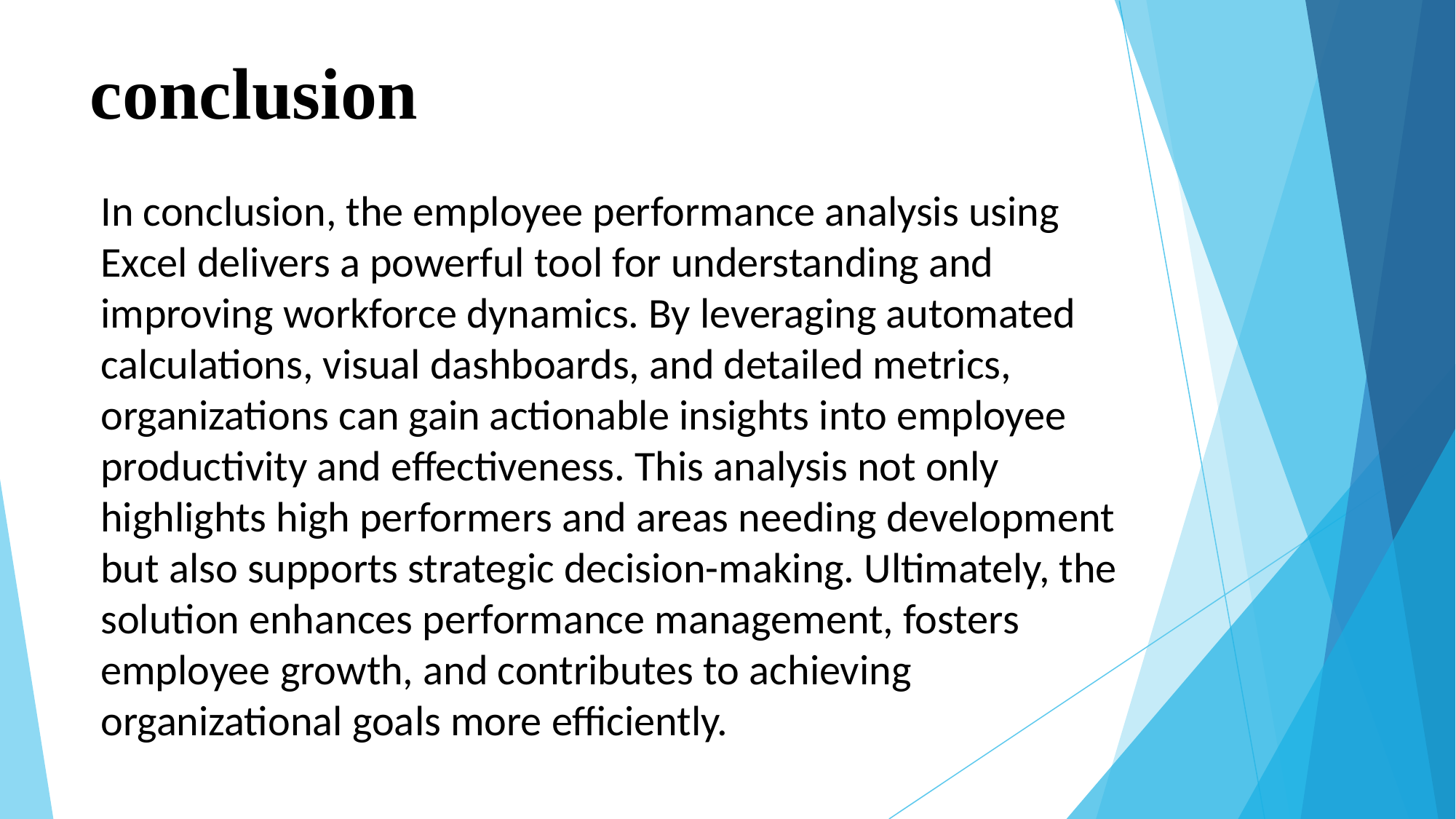

# conclusion
In conclusion, the employee performance analysis using Excel delivers a powerful tool for understanding and improving workforce dynamics. By leveraging automated calculations, visual dashboards, and detailed metrics, organizations can gain actionable insights into employee productivity and effectiveness. This analysis not only highlights high performers and areas needing development but also supports strategic decision-making. Ultimately, the solution enhances performance management, fosters employee growth, and contributes to achieving organizational goals more efficiently.